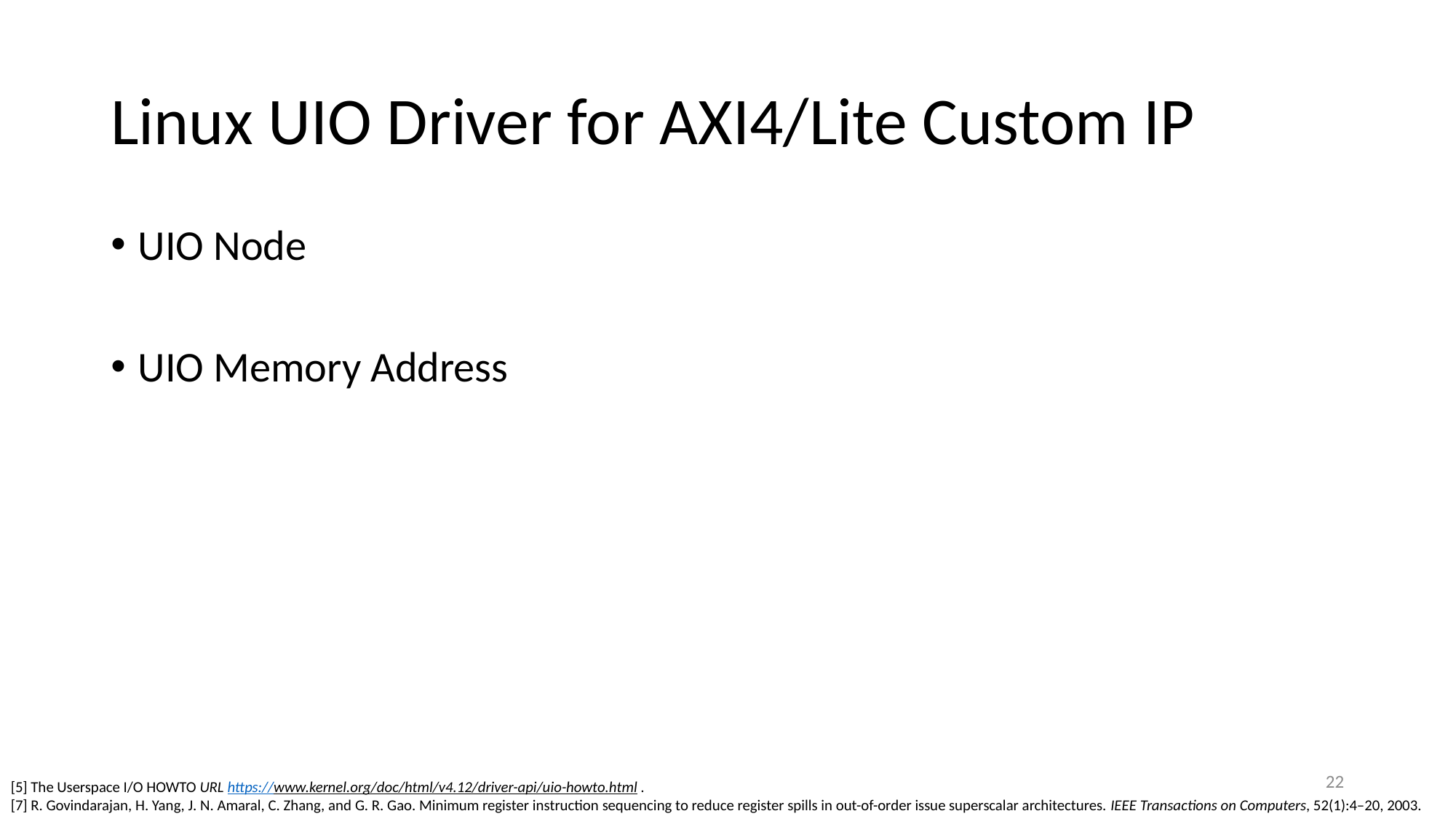

# Linux UIO Driver for AXI4/Lite Custom IP
UIO Node

UIO Memory Address

22
[5] The Userspace I/O HOWTO URL https://www.kernel.org/doc/html/v4.12/driver-api/uio-howto.html .
[7] R. Govindarajan, H. Yang, J. N. Amaral, C. Zhang, and G. R. Gao. Minimum register instruction sequencing to reduce register spills in out-of-order issue superscalar architectures. IEEE Transactions on Computers, 52(1):4–20, 2003.